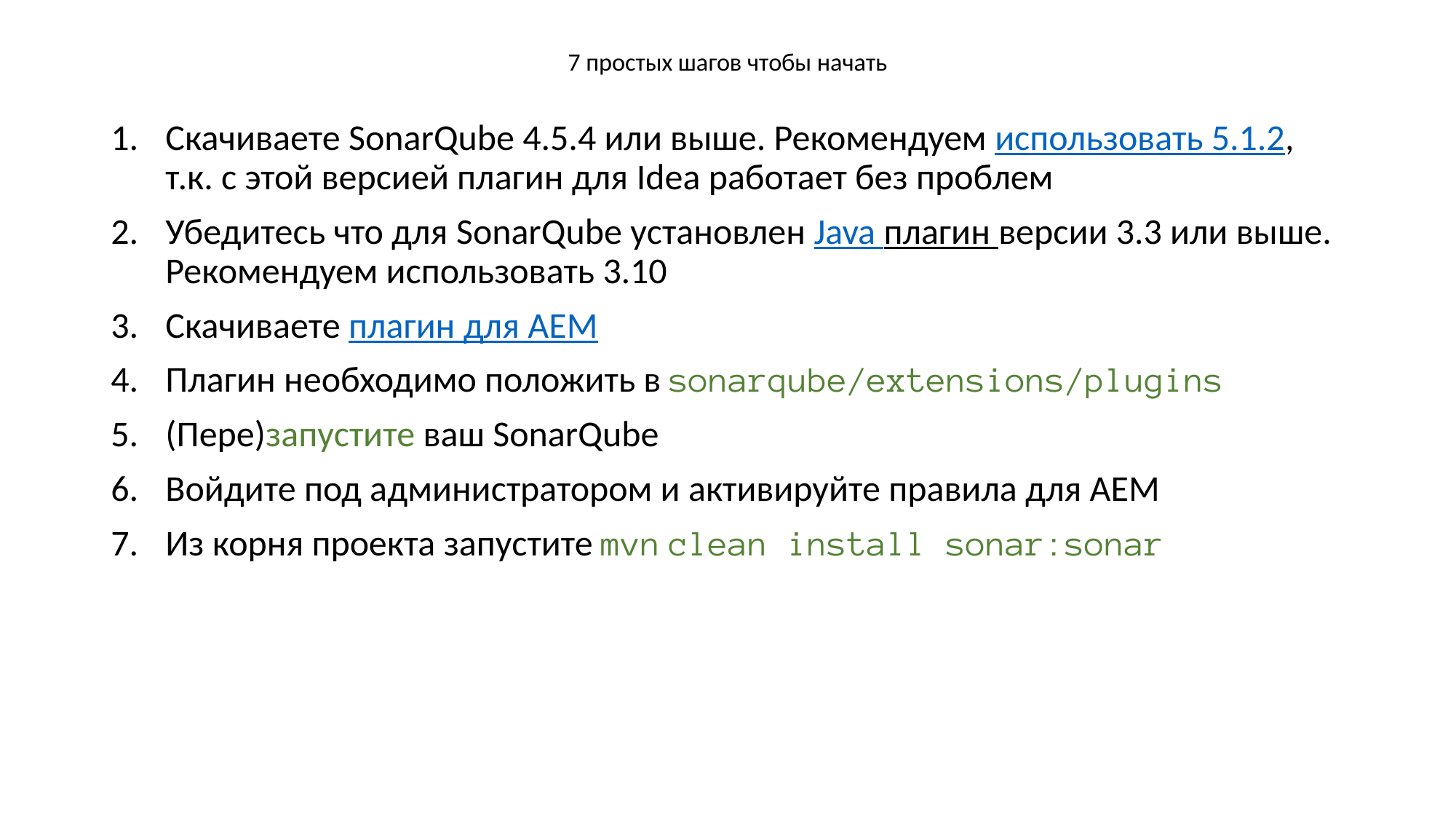

# 7 простых шагов чтобы начать
Скачиваете SonarQube 4.5.4 или выше. Рекомендуем использовать 5.1.2, т.к. с этой версией плагин для Idea работает без проблем
Убедитесь что для SonarQube установлен Java плагин версии 3.3 или выше. Рекомендуем использовать 3.10
Скачиваете плагин для AEM
Плагин необходимо положить в sonarqube/extensions/plugins
(Пере)запустите ваш SonarQube
Войдите под администратором и активируйте правила для АЕМ
Из корня проекта запустите mvn clean install sonar:sonar